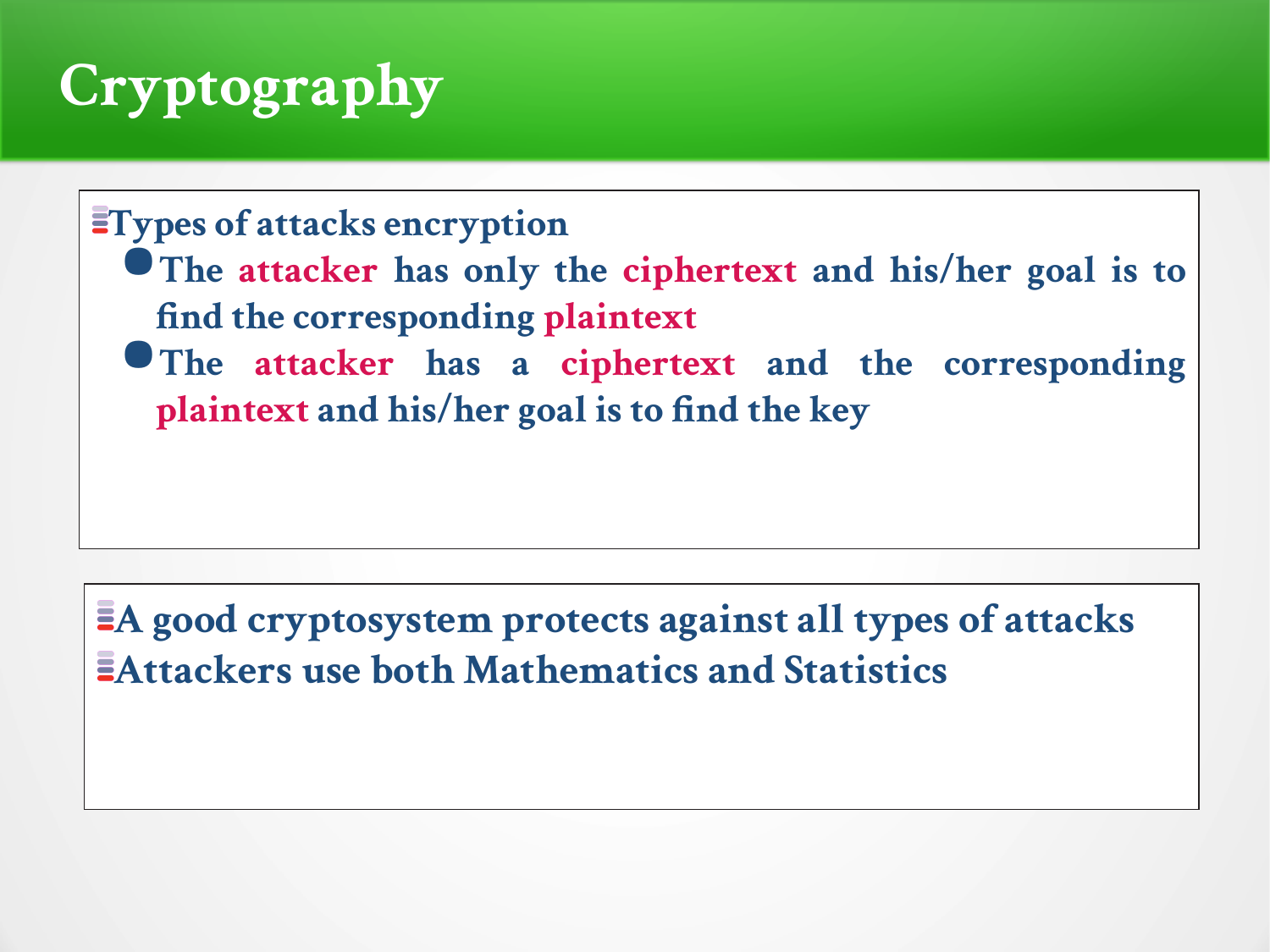

Cryptography
Types of attacks encryption
The attacker has only the ciphertext and his/her goal is to find the corresponding plaintext
The attacker has a ciphertext and the corresponding plaintext and his/her goal is to find the key
A good cryptosystem protects against all types of attacks
Attackers use both Mathematics and Statistics